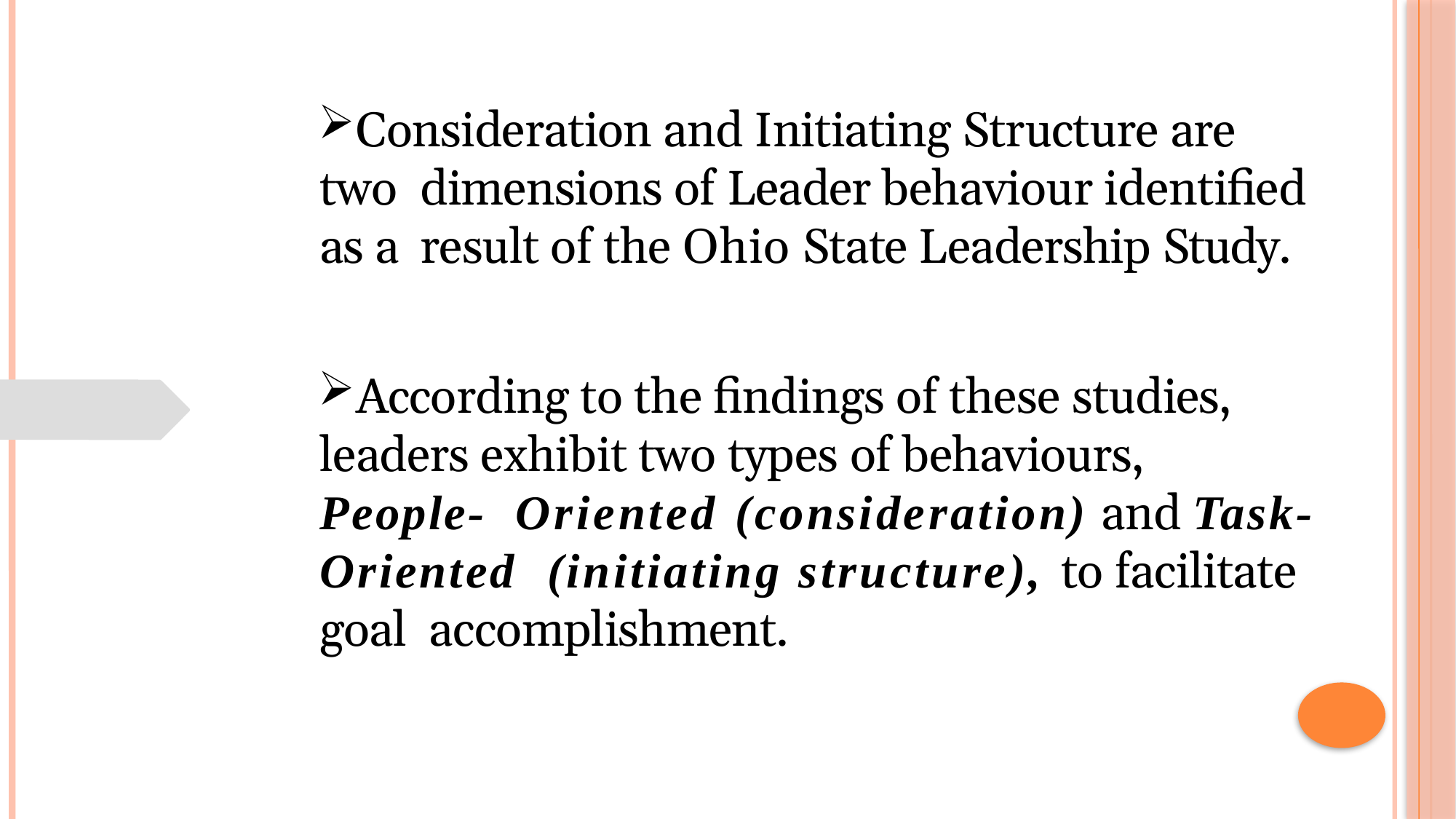

Consideration and Initiating Structure are two  dimensions of Leader behaviour identified as a  result of the Ohio State Leadership Study.

According to the findings of these studies,  leaders exhibit two types of behaviours, People-  Oriented (consideration) and Task-Oriented  (initiating structure), to facilitate goal  accomplishment.